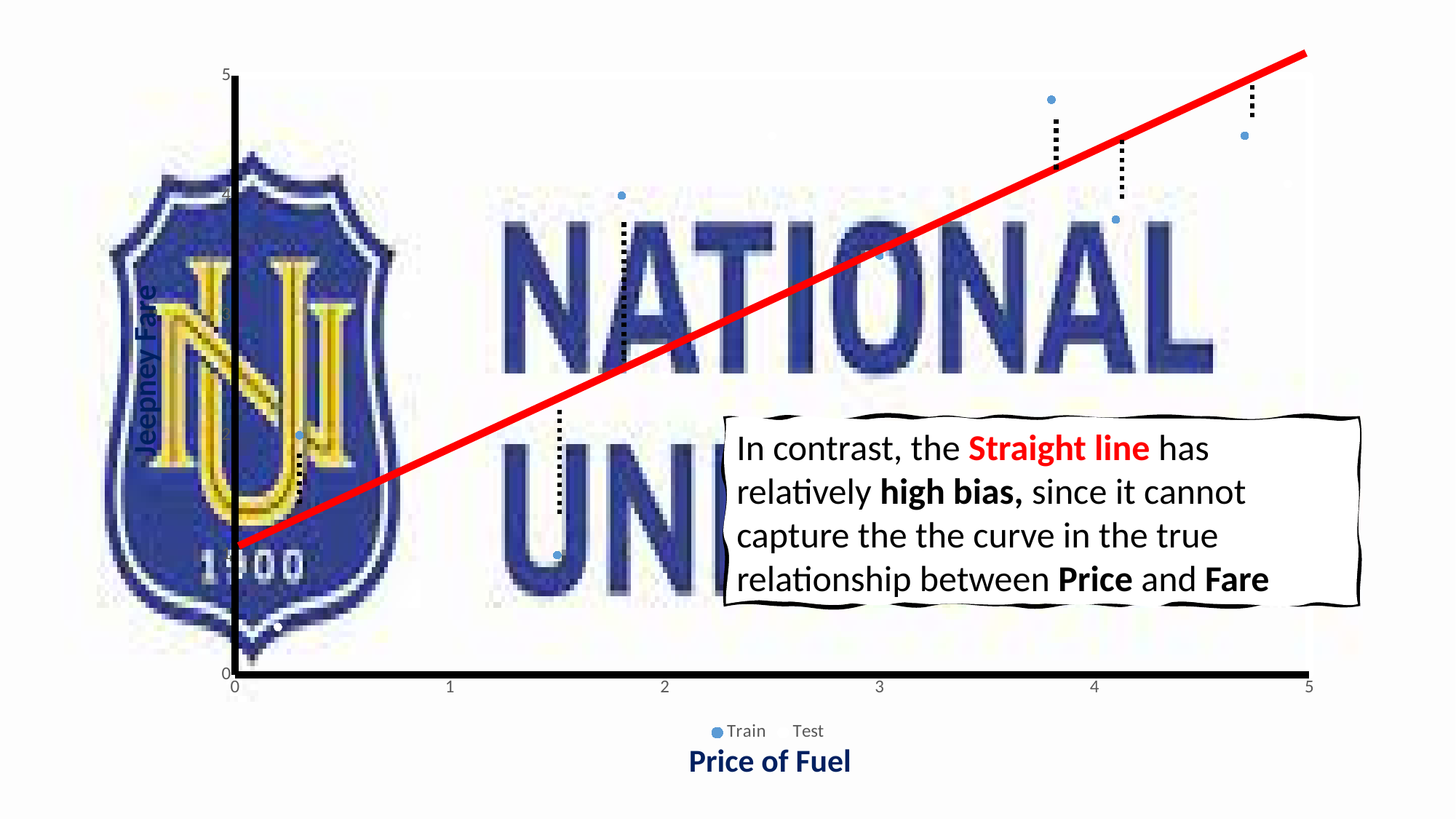

### Chart

| Category |  |  |
|---|---|---|
Jeepney Fare
Price of Fuel
In contrast, the Straight line has relatively high bias, since it cannot capture the the curve in the true relationship between Price and Fare